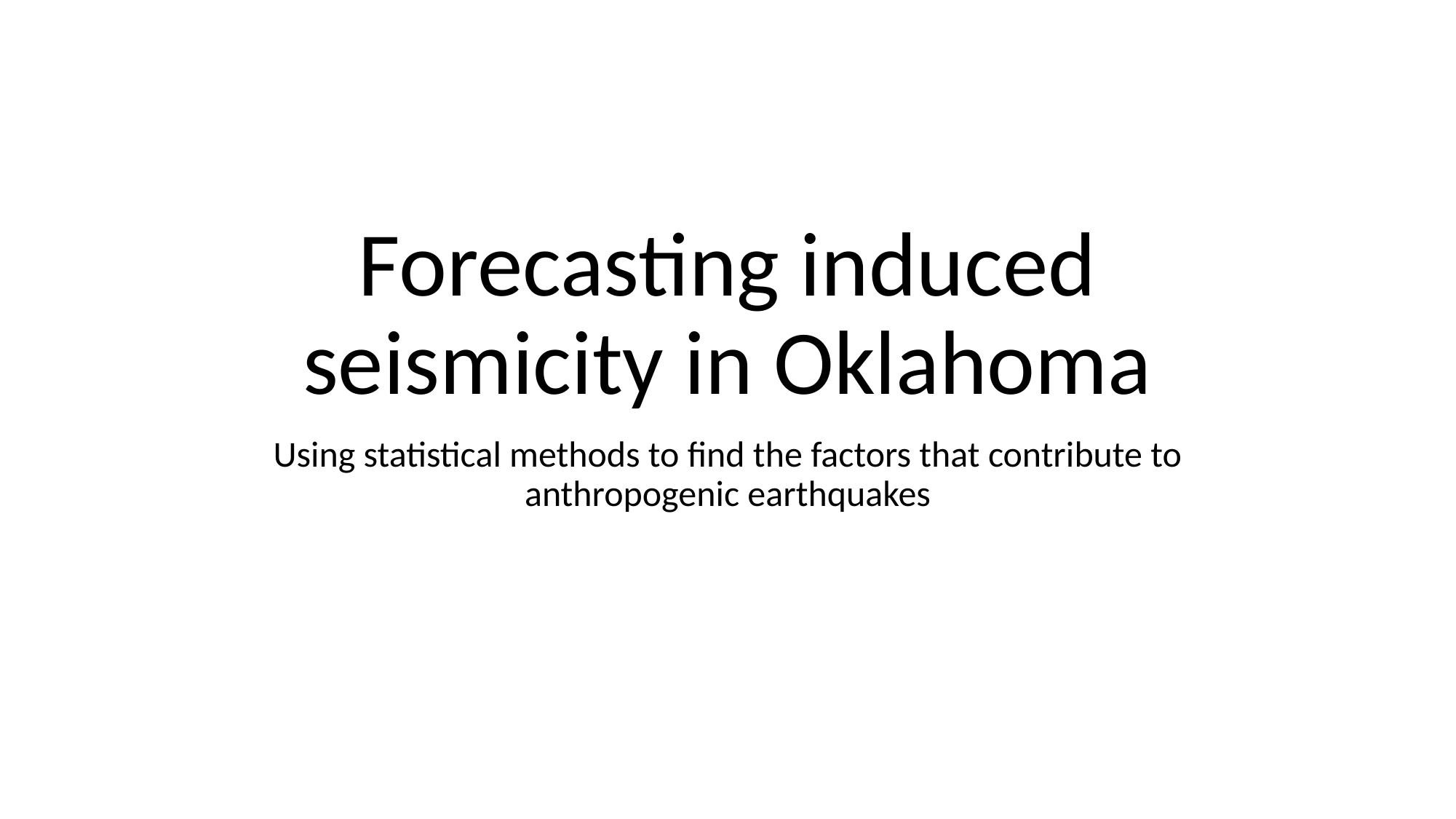

# Forecasting induced seismicity in Oklahoma
Using statistical methods to find the factors that contribute to anthropogenic earthquakes